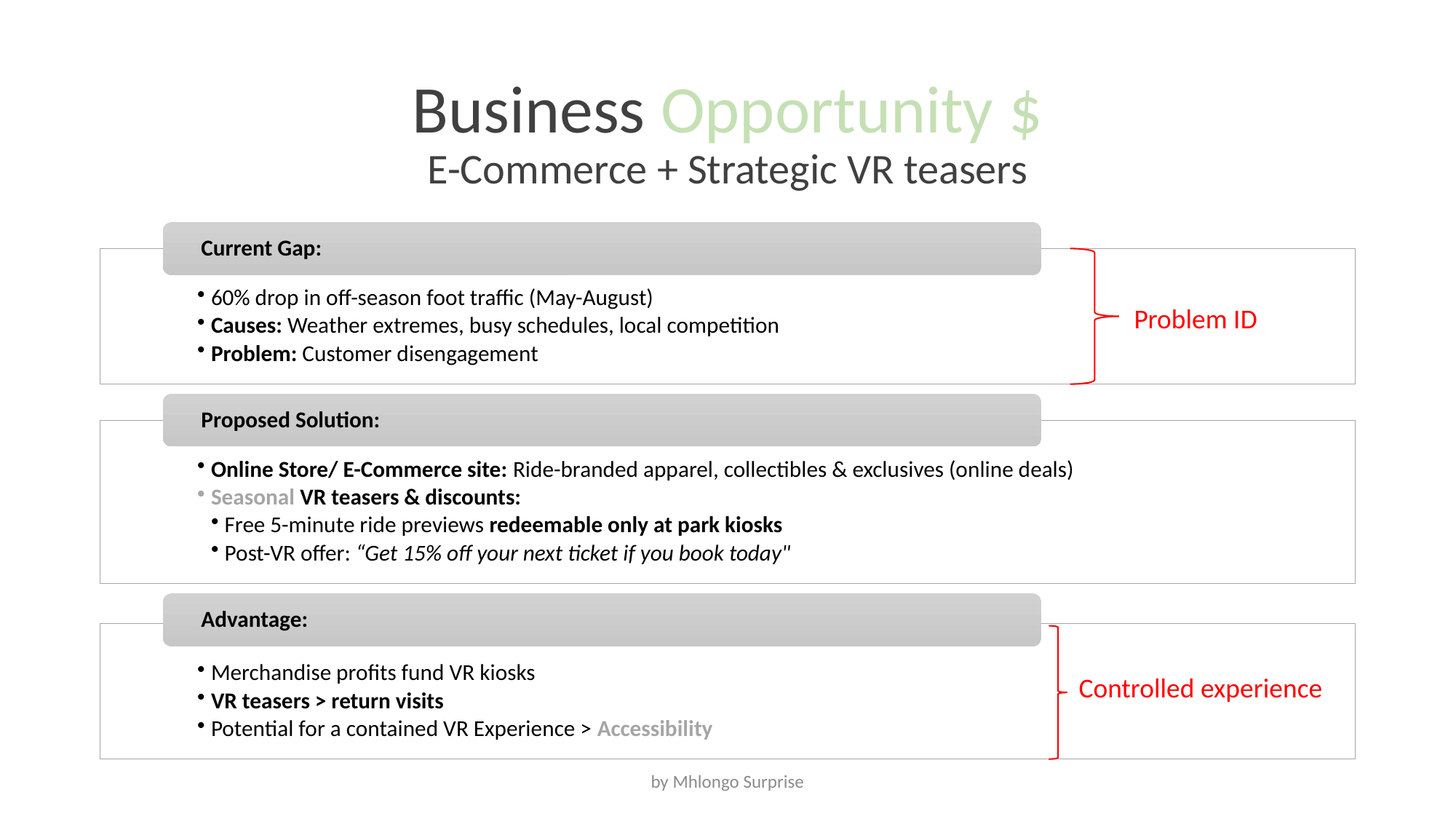

# Business Opportunity $ E-Commerce + Strategic VR teasers
60% drop in off-season foot traffic (May-August)
Causes: Weather extremes, busy schedules, local competition
Problem: Customer disengagement
Current Gap:
Online Store/ E-Commerce site: Ride-branded apparel, collectibles & exclusives (online deals)
Seasonal VR teasers & discounts:
Free 5-minute ride previews redeemable only at park kiosks
Post-VR offer: “Get 15% off your next ticket if you book today"
Proposed Solution:
Merchandise profits fund VR kiosks
VR teasers > return visits
Potential for a contained VR Experience > Accessibility
Advantage:

Problem ID

Controlled experience
by Mhlongo Surprise